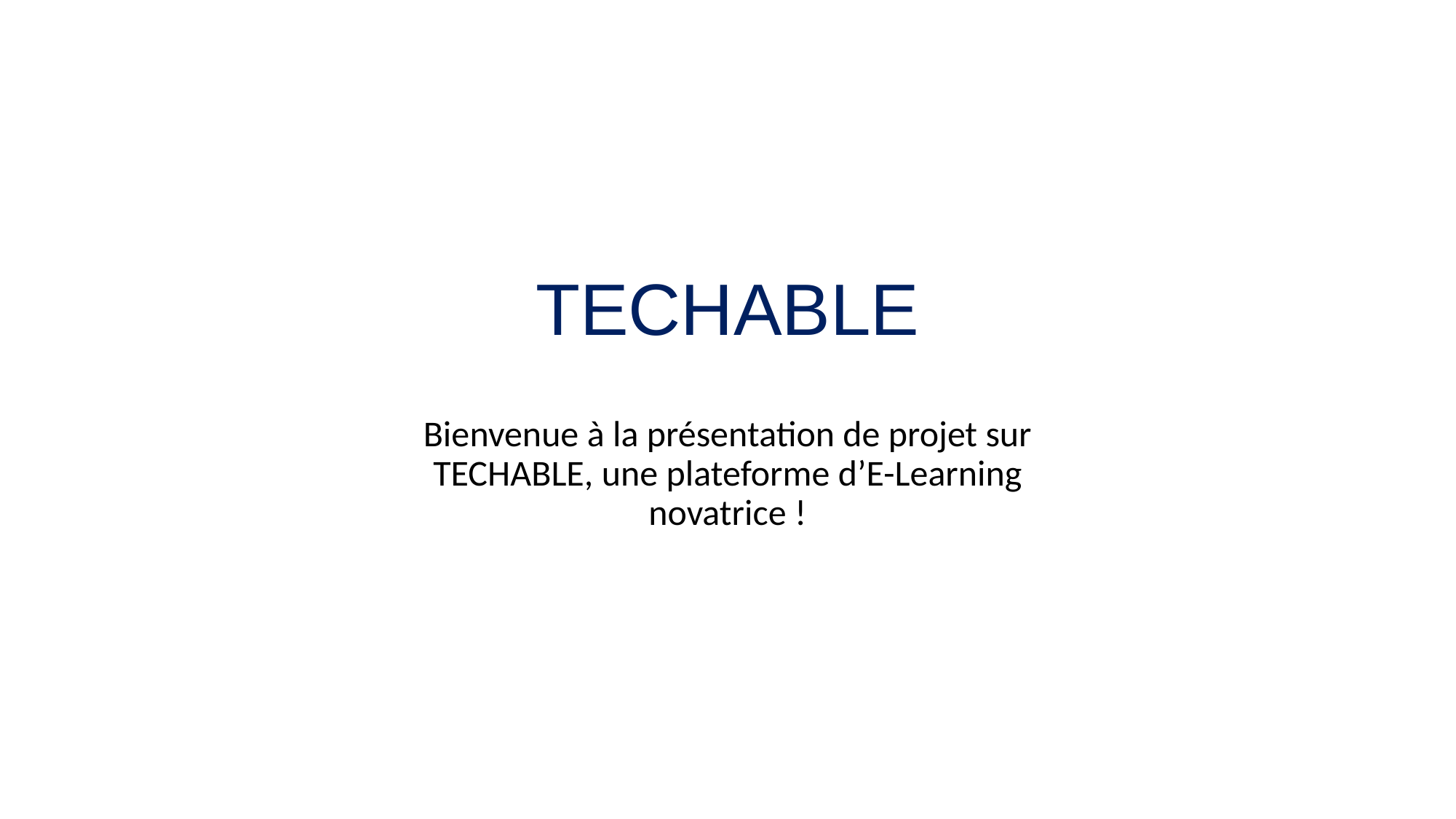

#
TECHABLE
Bienvenue à la présentation de projet sur TECHABLE, une plateforme d’E-Learning novatrice !